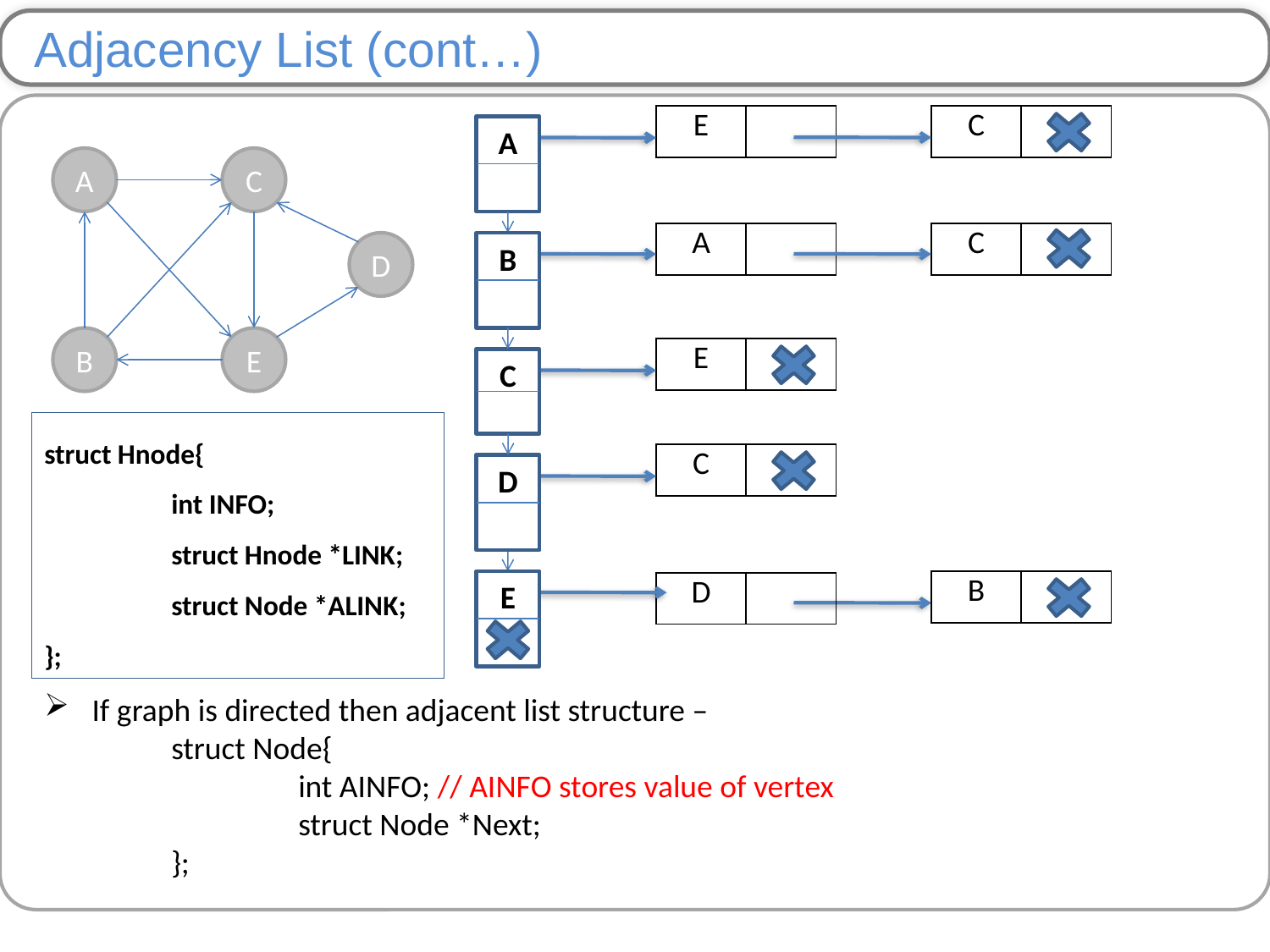

Adjacency List (cont…)

| E |  |
| --- | --- |
| C |  |
| --- | --- |

A
A
C
D
B
E

| A |  |
| --- | --- |
| C |  |
| --- | --- |
B
| E |  |
| --- | --- |

C
struct Hnode{
 	int INFO;
 	struct Hnode *LINK;
 	struct Node *ALINK;
};
| C |  |
| --- | --- |

D
E
| B |  |
| --- | --- |

| D |  |
| --- | --- |

If graph is directed then adjacent list structure –
	struct Node{
 		int AINFO; // AINFO stores value of vertex
		struct Node *Next;
	};